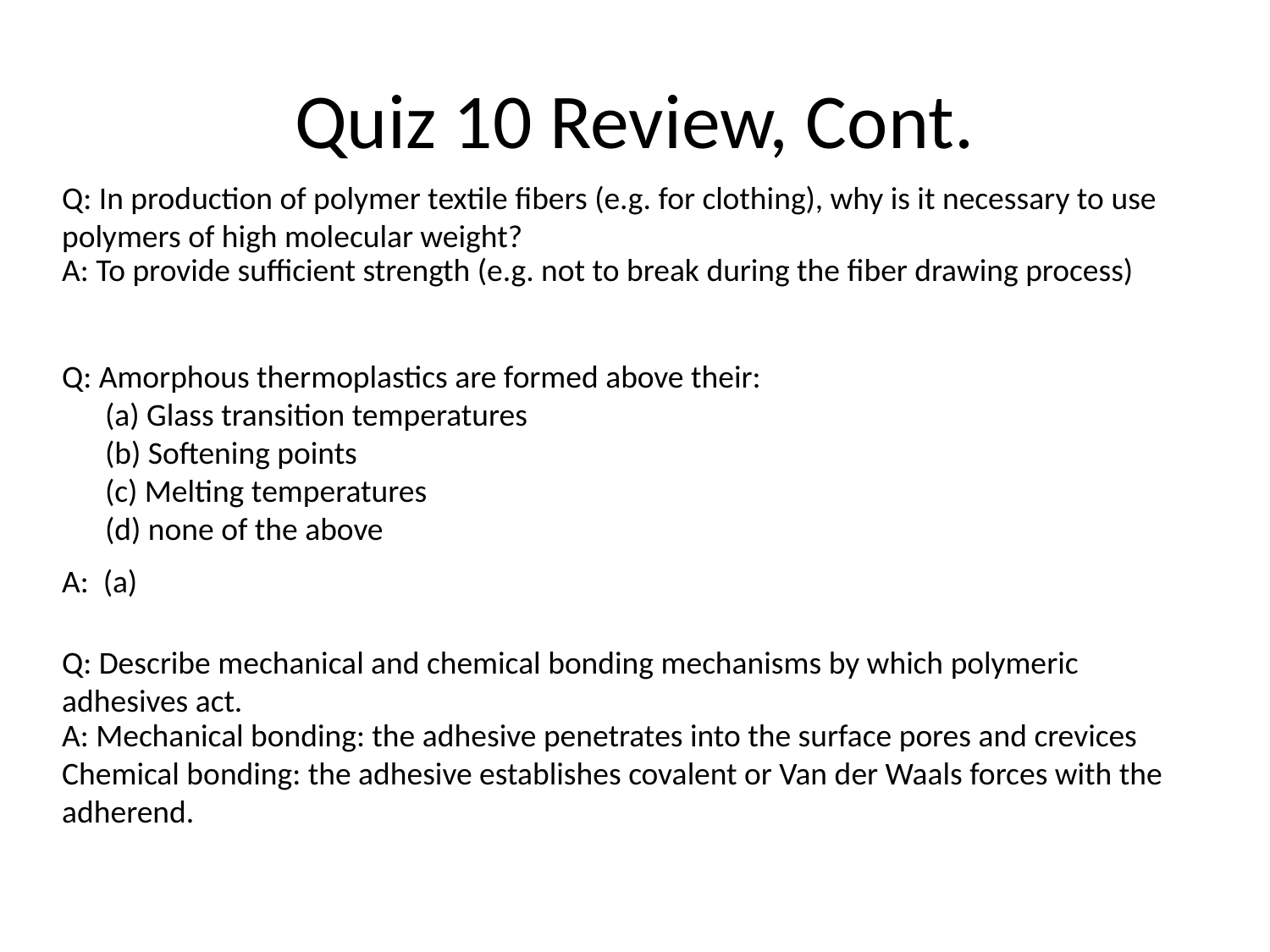

# Quiz 10 Review, Cont.
Q: In production of polymer textile fibers (e.g. for clothing), why is it necessary to use polymers of high molecular weight?
A: To provide sufficient strength (e.g. not to break during the fiber drawing process)
Q: Amorphous thermoplastics are formed above their:
      (a) Glass transition temperatures
      (b) Softening points
      (c) Melting temperatures
      (d) none of the above
A:  (a)
Q: Describe mechanical and chemical bonding mechanisms by which polymeric adhesives act.
A: Mechanical bonding: the adhesive penetrates into the surface pores and crevices
Chemical bonding: the adhesive establishes covalent or Van der Waals forces with the adherend.